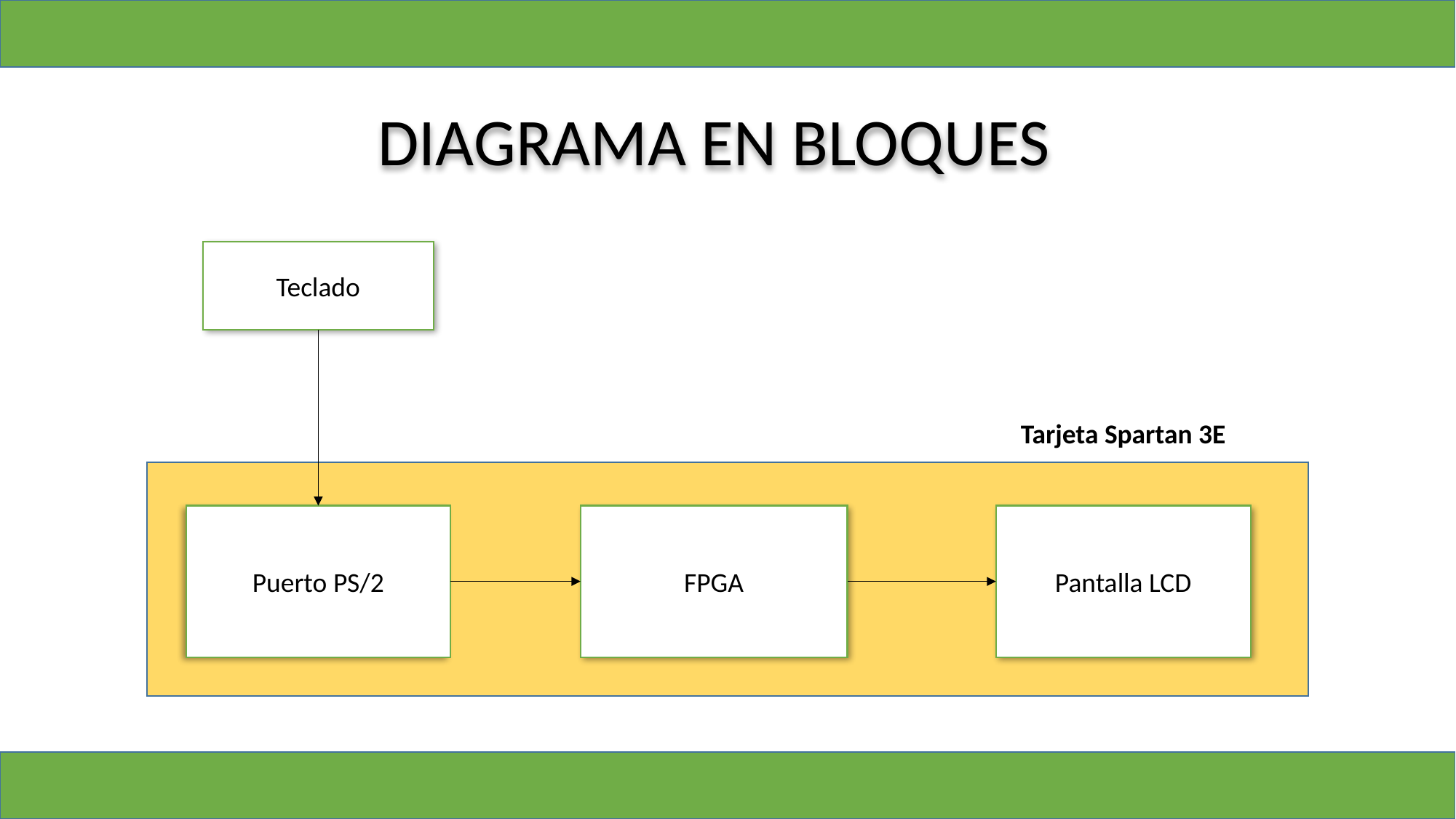

DIAGRAMA EN BLOQUES
Teclado
Tarjeta Spartan 3E

Puerto PS/2
FPGA
Pantalla LCD